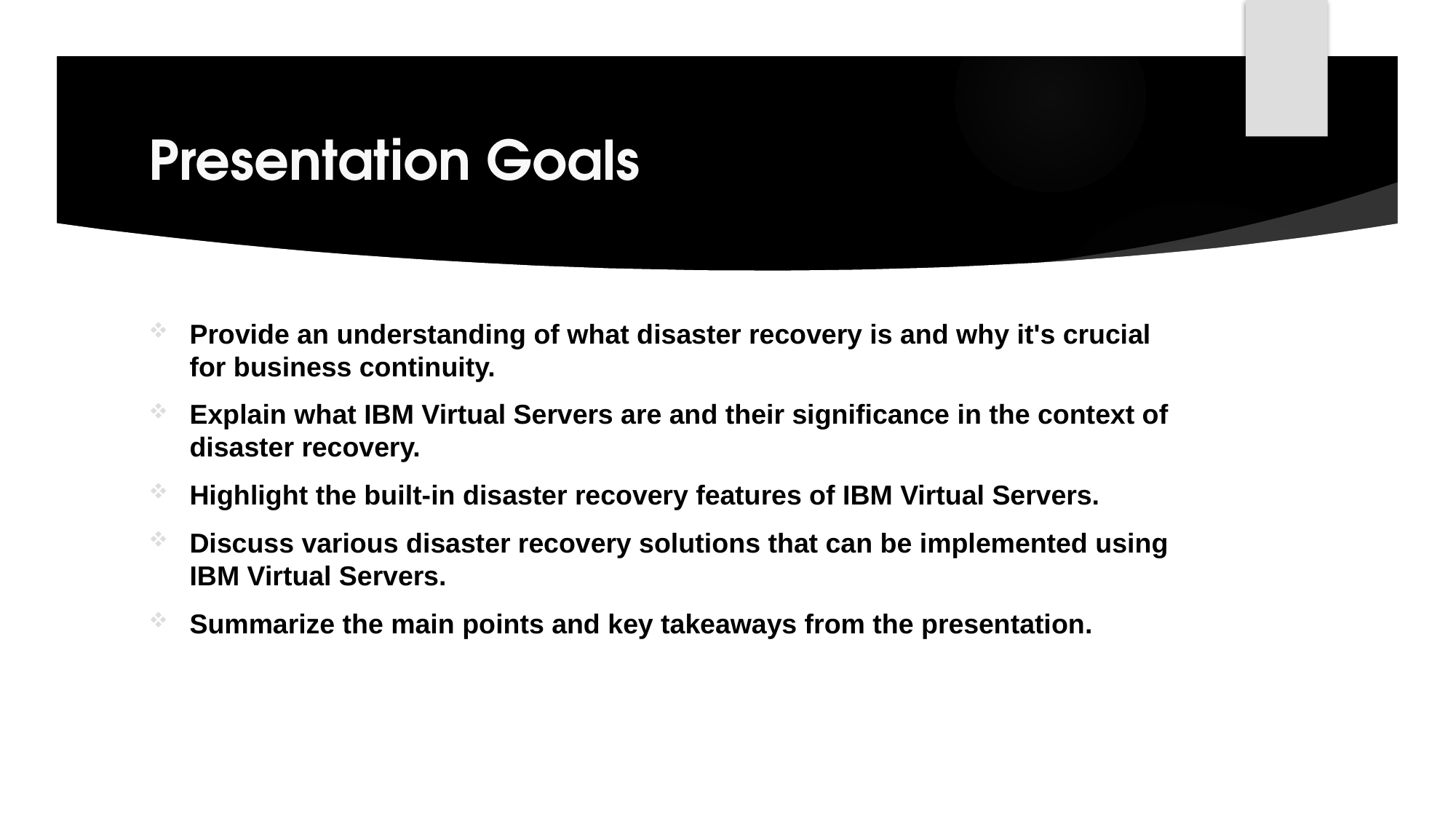

# Presentation Goals
Provide an understanding of what disaster recovery is and why it's crucial for business continuity.
Explain what IBM Virtual Servers are and their significance in the context of disaster recovery.
Highlight the built-in disaster recovery features of IBM Virtual Servers.
Discuss various disaster recovery solutions that can be implemented using IBM Virtual Servers.
Summarize the main points and key takeaways from the presentation.